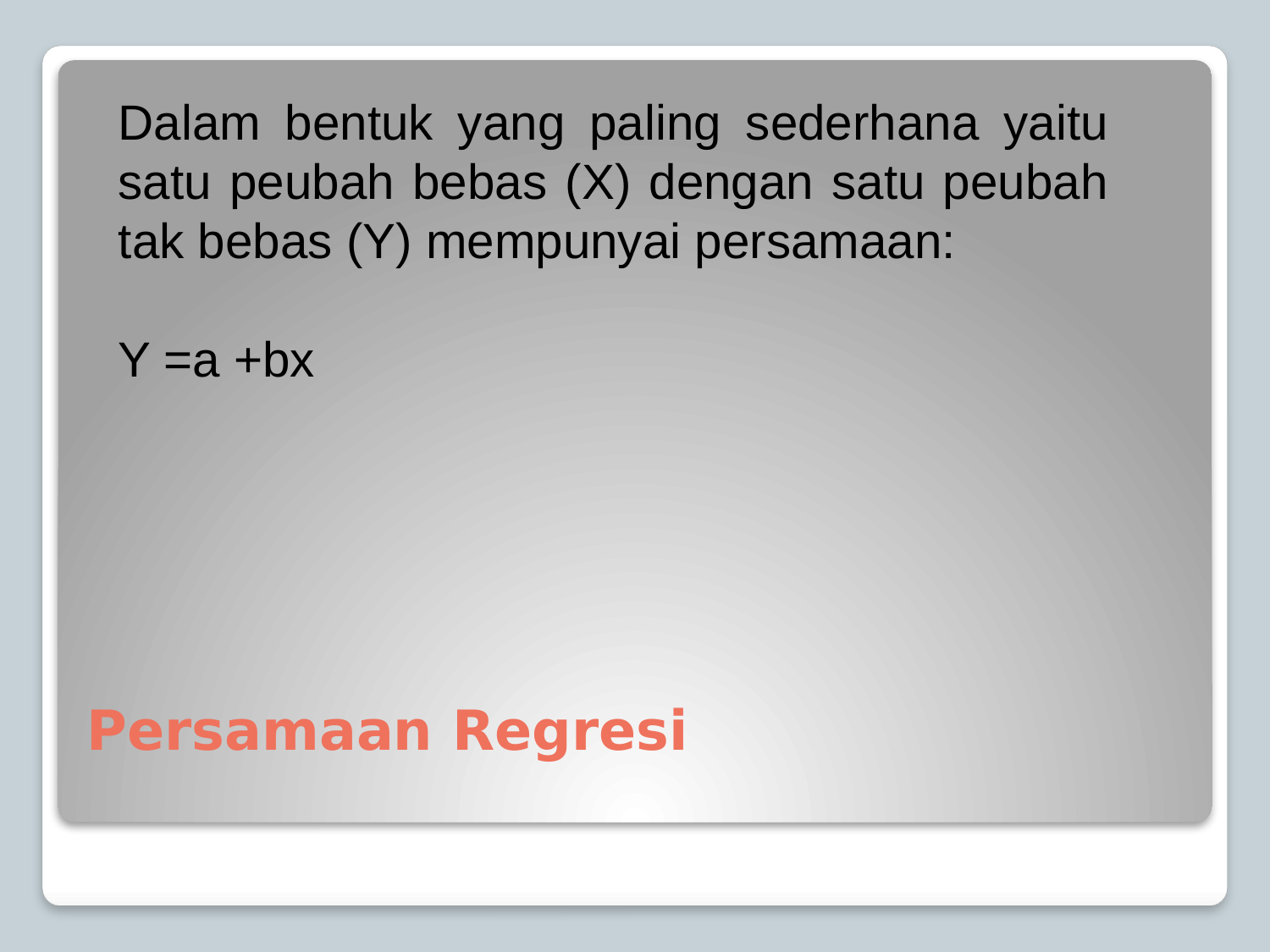

Dalam bentuk yang paling sederhana yaitu satu peubah bebas (X) dengan satu peubah tak bebas (Y) mempunyai persamaan:

Y =a +bx
# Persamaan Regresi